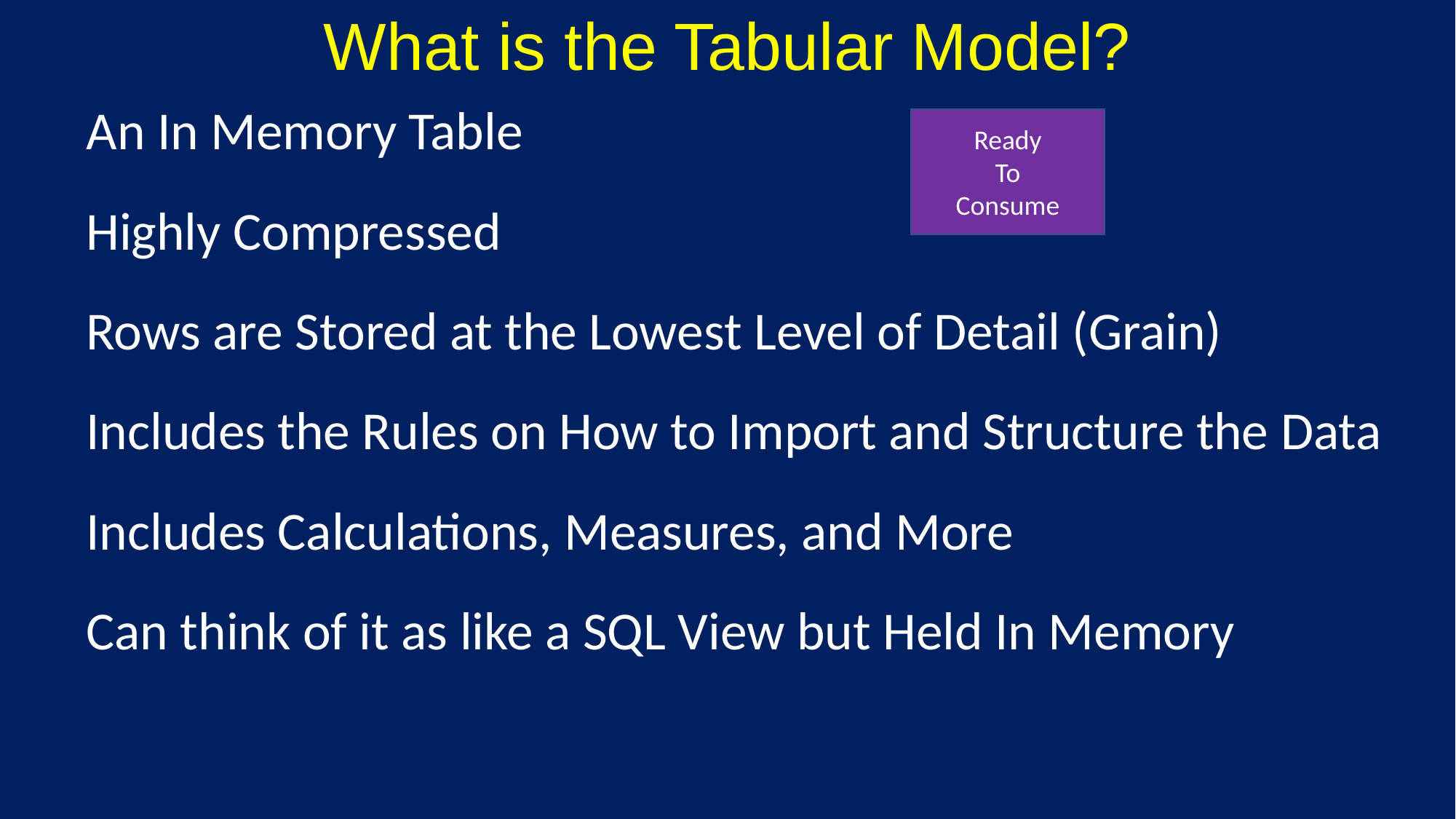

# What is the Tabular Model?
An In Memory Table
Highly Compressed
Rows are Stored at the Lowest Level of Detail (Grain)
Includes the Rules on How to Import and Structure the Data
Includes Calculations, Measures, and More
Can think of it as like a SQL View but Held In Memory

Ready
To
Consume